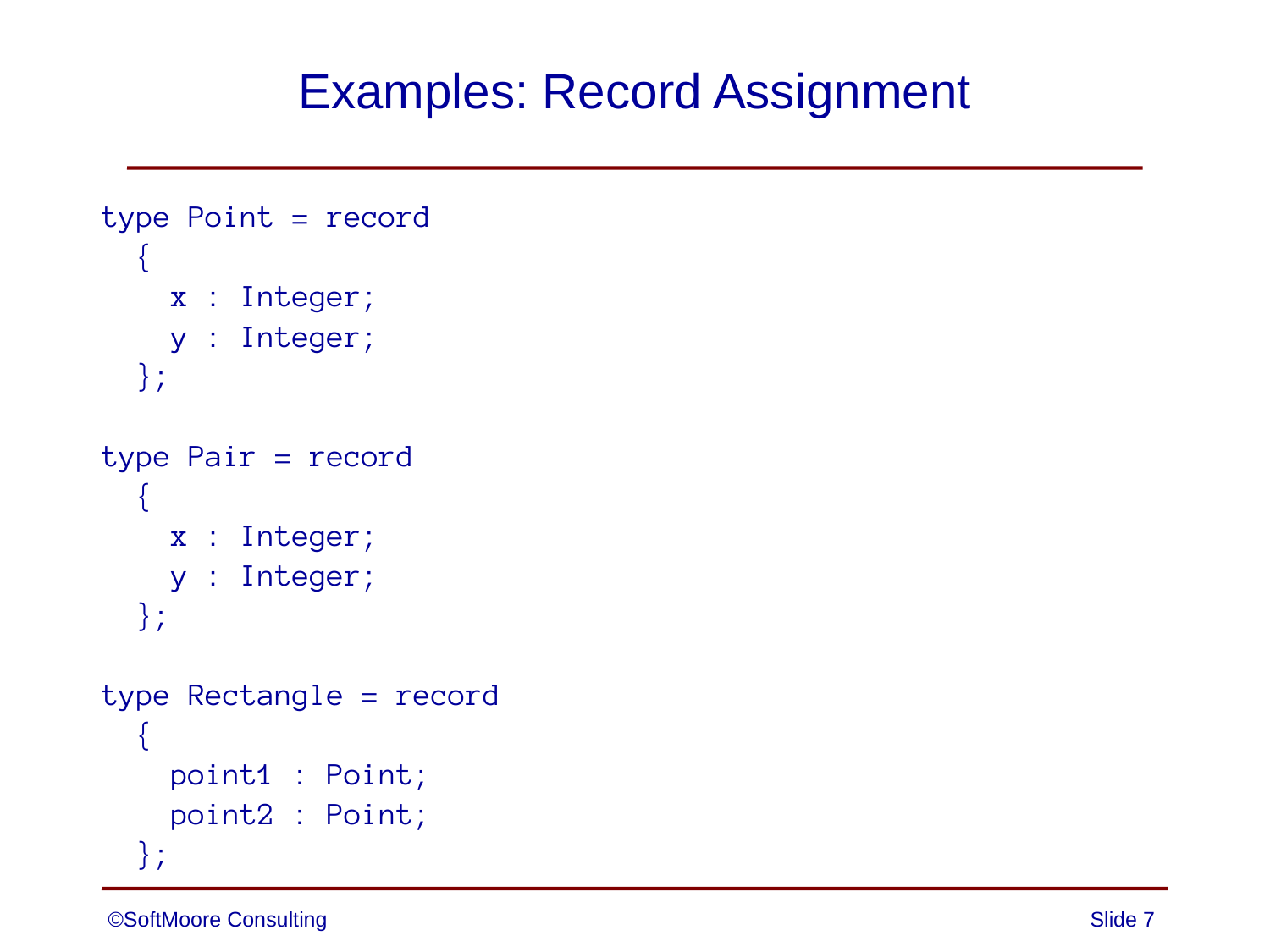

# Examples: Record Assignment
type Point = record
  {
    x : Integer;
    y : Integer;
  };

type Pair = record
  {
    x : Integer;
    y : Integer;
  };

type Rectangle = record
  {
    point1 : Point;
    point2 : Point;
  };
©SoftMoore Consulting
Slide 7